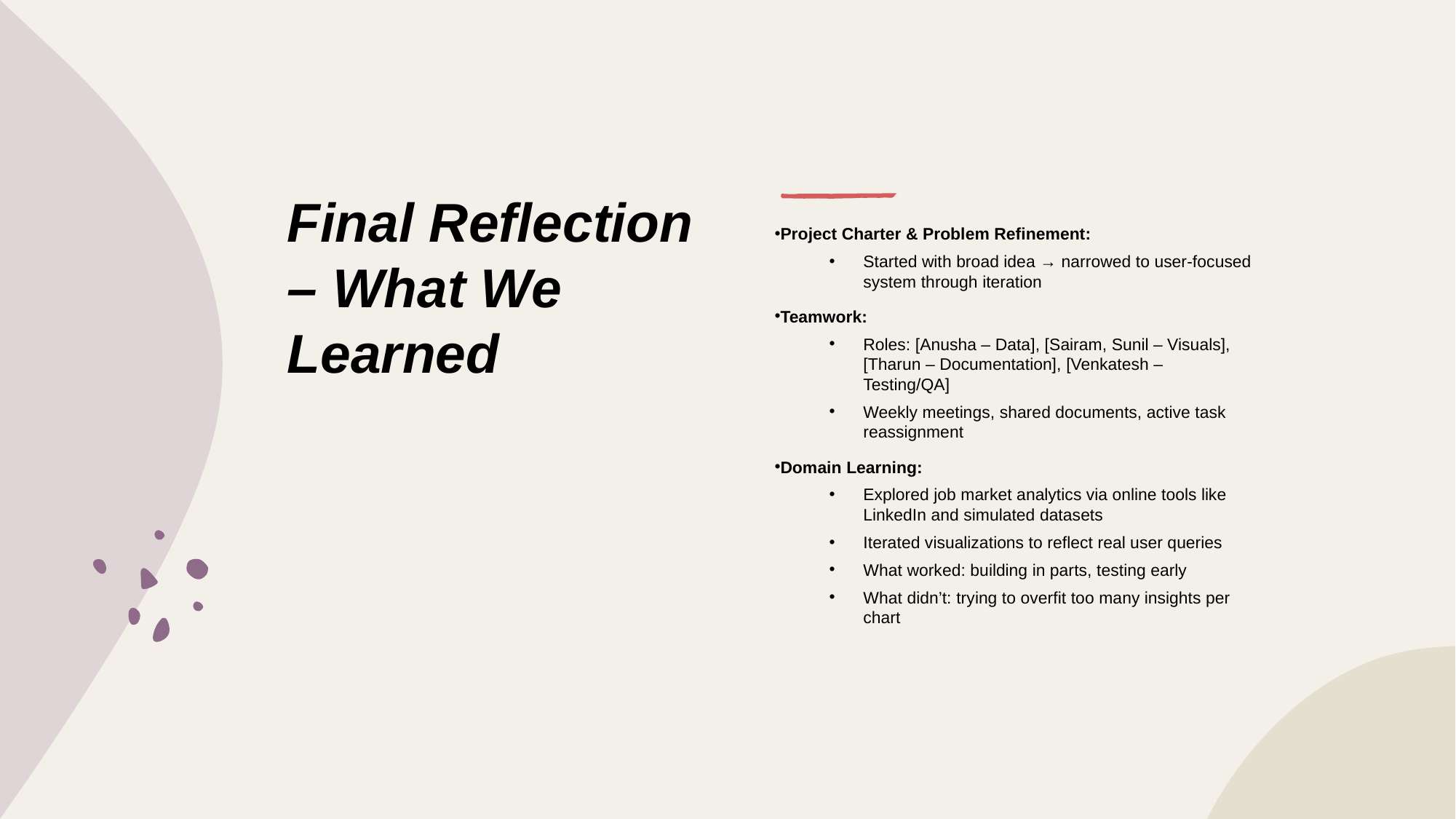

# Final Reflection – What We Learned

Project Charter & Problem Refinement:
Started with broad idea → narrowed to user-focused system through iteration
Teamwork:
Roles: [Anusha – Data], [Sairam, Sunil – Visuals], [Tharun – Documentation], [Venkatesh – Testing/QA]
Weekly meetings, shared documents, active task reassignment
Domain Learning:
Explored job market analytics via online tools like LinkedIn and simulated datasets
Iterated visualizations to reflect real user queries
What worked: building in parts, testing early
What didn’t: trying to overfit too many insights per chart